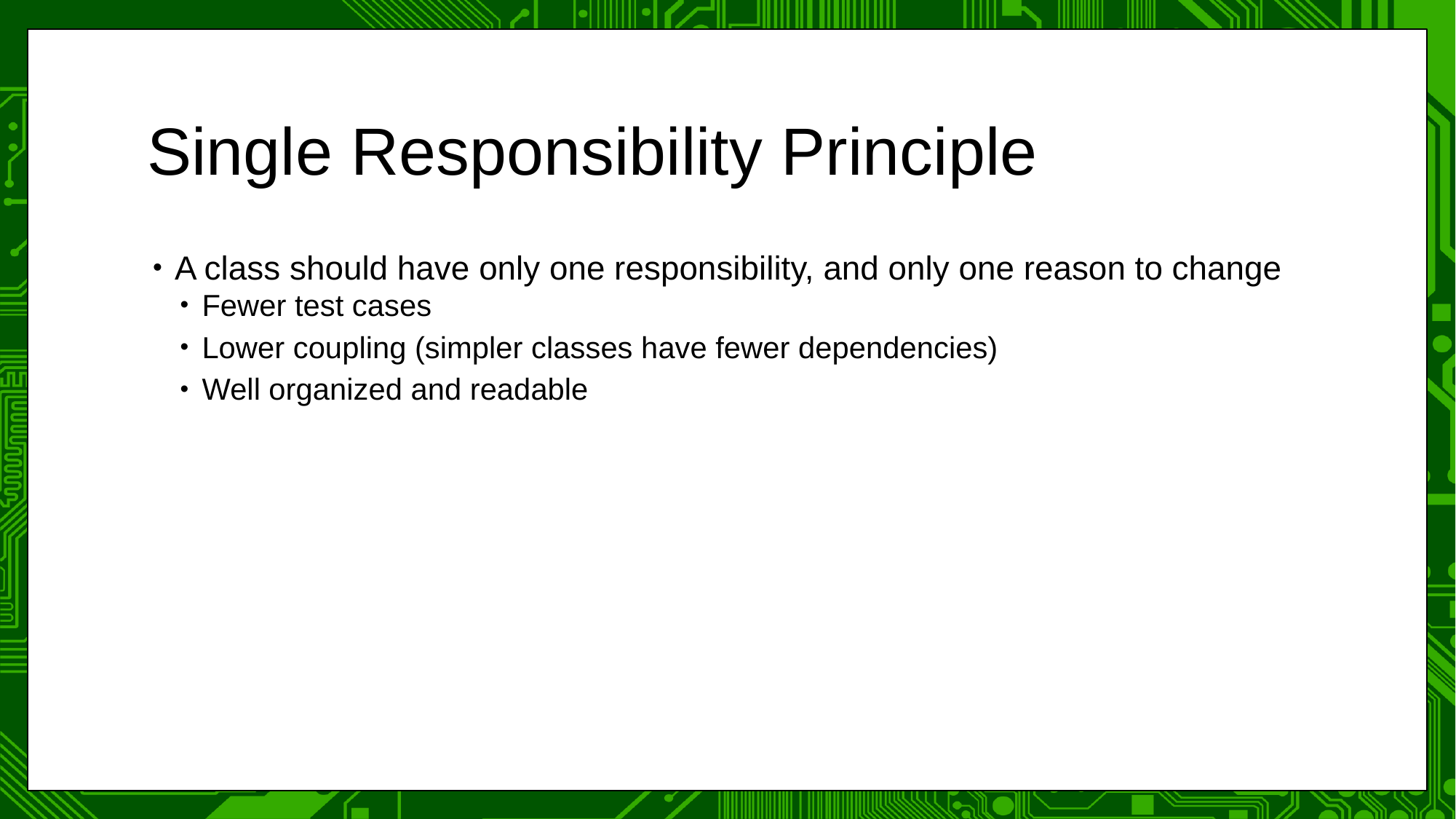

# Single Responsibility Principle
A class should have only one responsibility, and only one reason to change
Fewer test cases
Lower coupling (simpler classes have fewer dependencies)
Well organized and readable